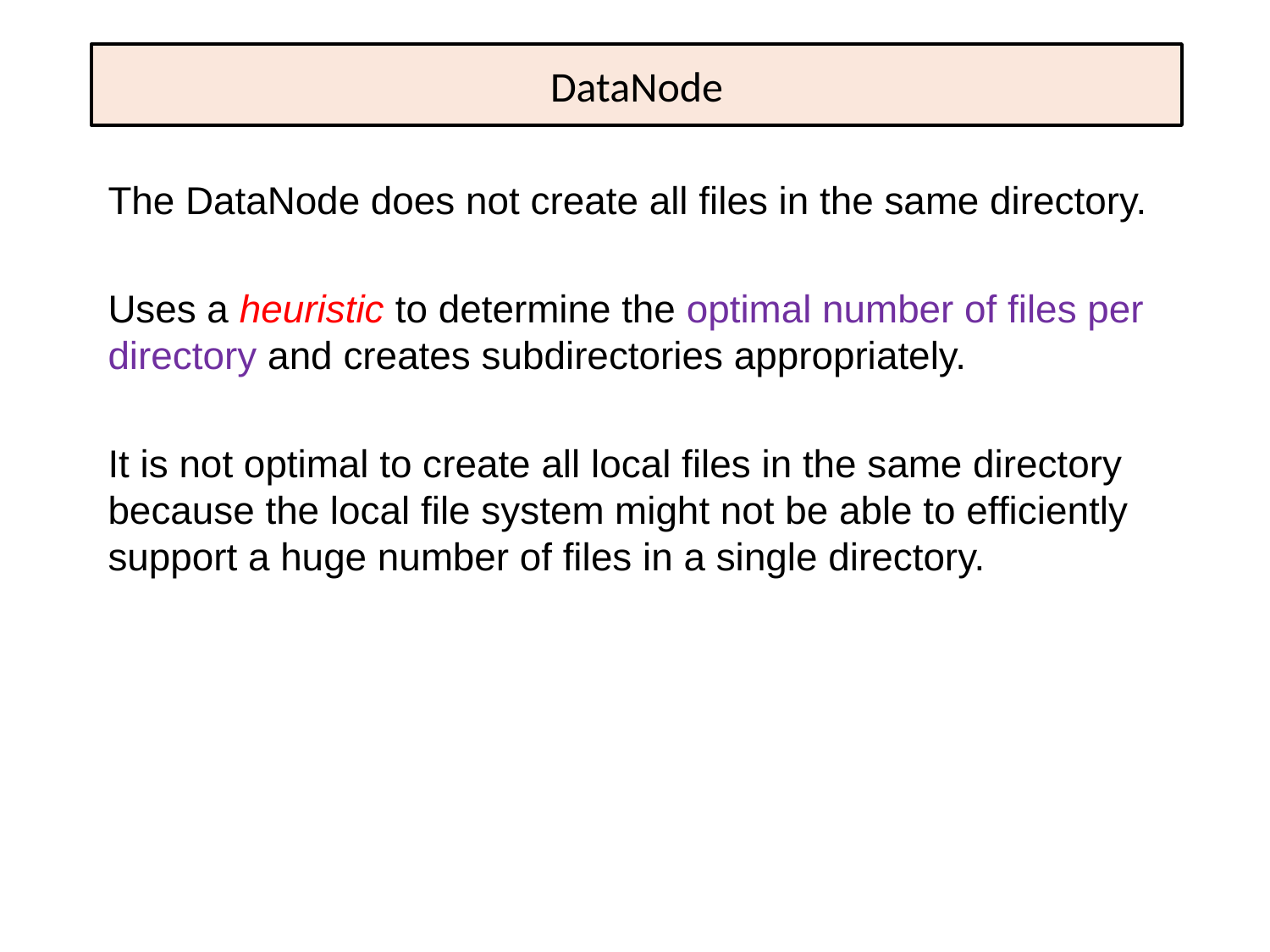

# DataNode
The DataNode does not create all files in the same directory.

Uses a heuristic to determine the optimal number of files per directory and creates subdirectories appropriately.

It is not optimal to create all local files in the same directory because the local file system might not be able to efficiently support a huge number of files in a single directory.